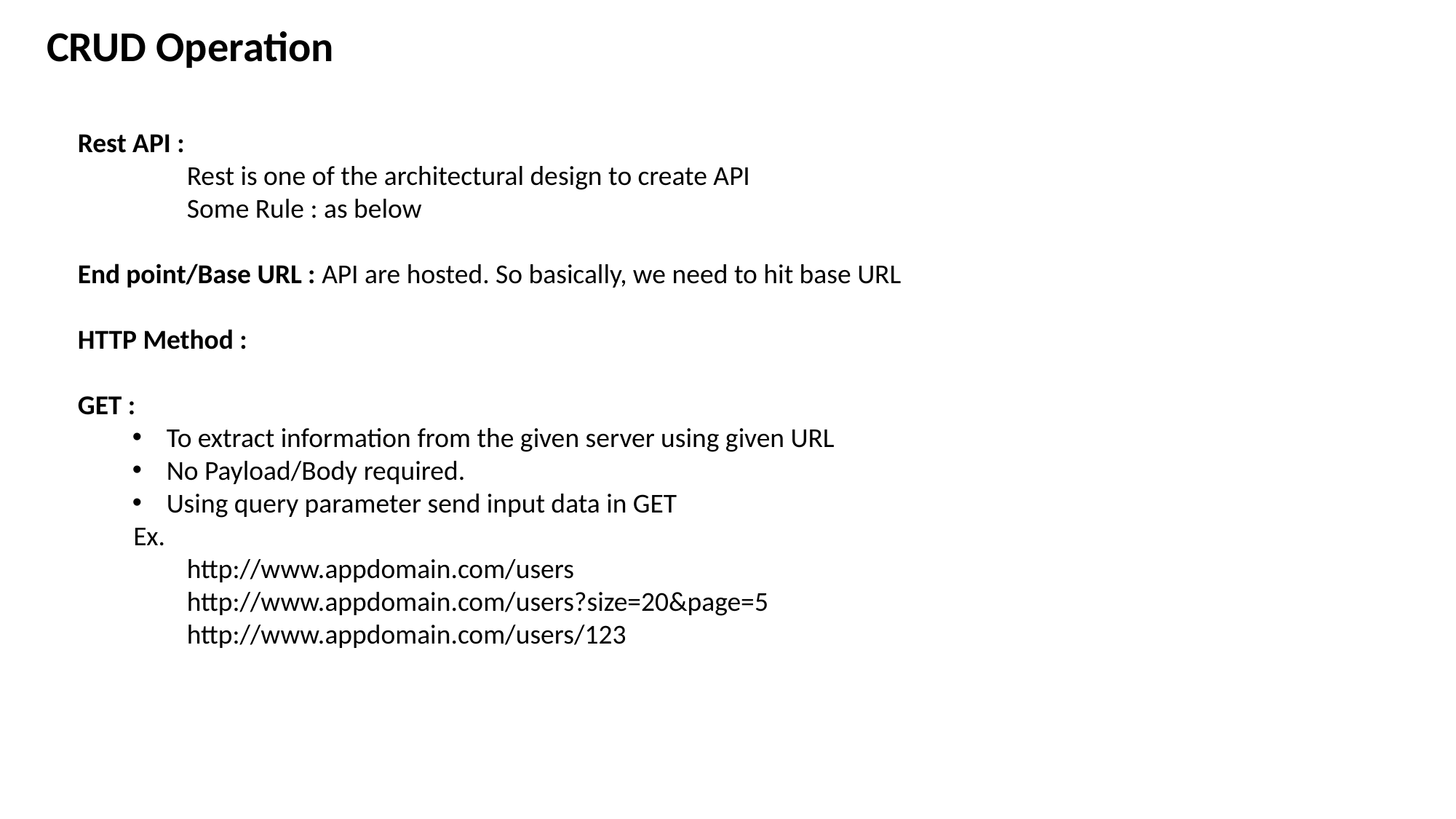

CRUD Operation
Rest API :
	Rest is one of the architectural design to create API
	Some Rule : as below

End point/Base URL : API are hosted. So basically, we need to hit base URL

HTTP Method :

GET :
To extract information from the given server using given URL
No Payload/Body required.
Using query parameter send input data in GET
         Ex.
	http://www.appdomain.com/users
	http://www.appdomain.com/users?size=20&page=5
	http://www.appdomain.com/users/123